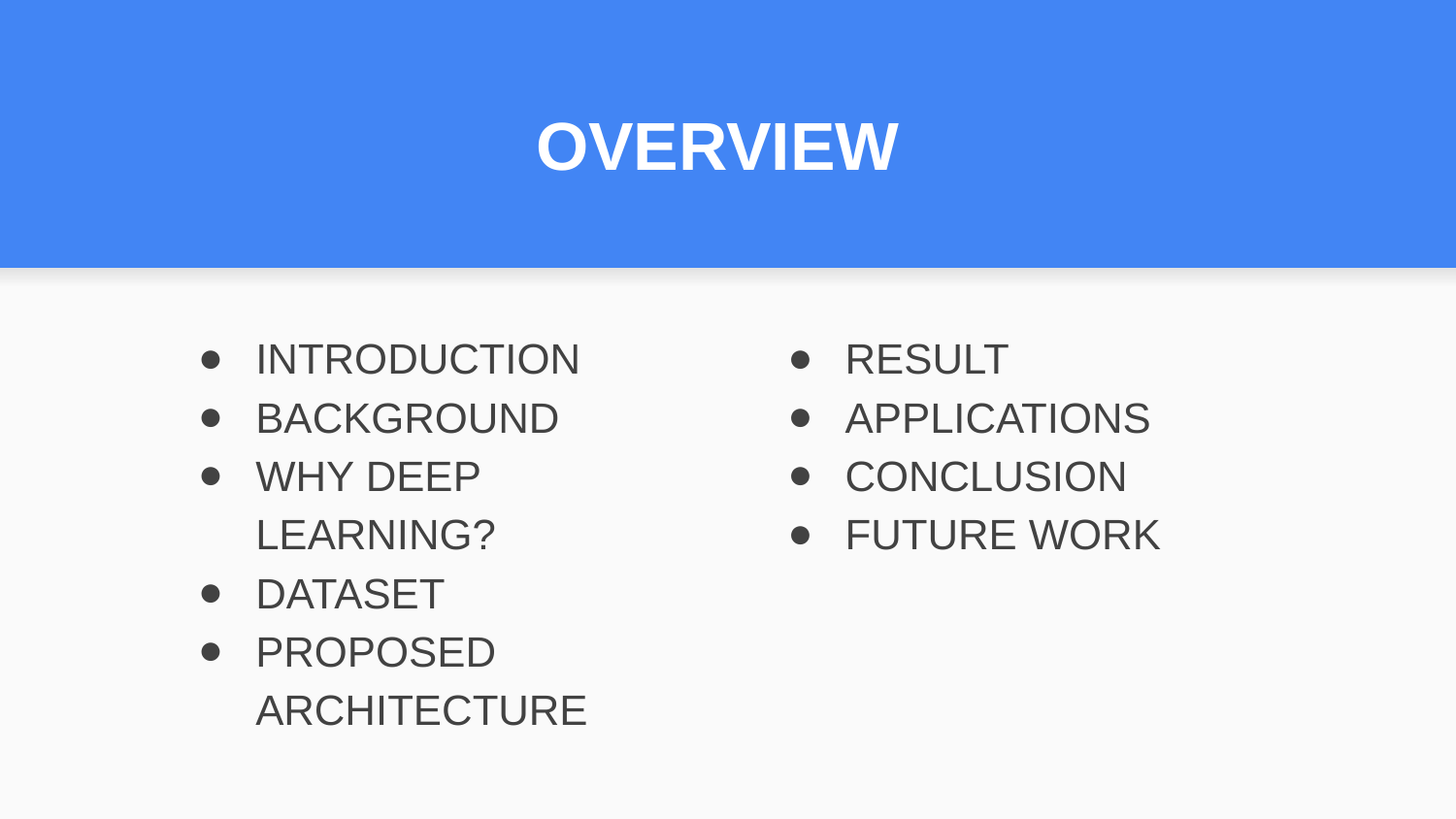

# OVERVIEW
INTRODUCTION
BACKGROUND
WHY DEEP LEARNING?
DATASET
PROPOSED ARCHITECTURE

RESULT
APPLICATIONS
CONCLUSION
FUTURE WORK